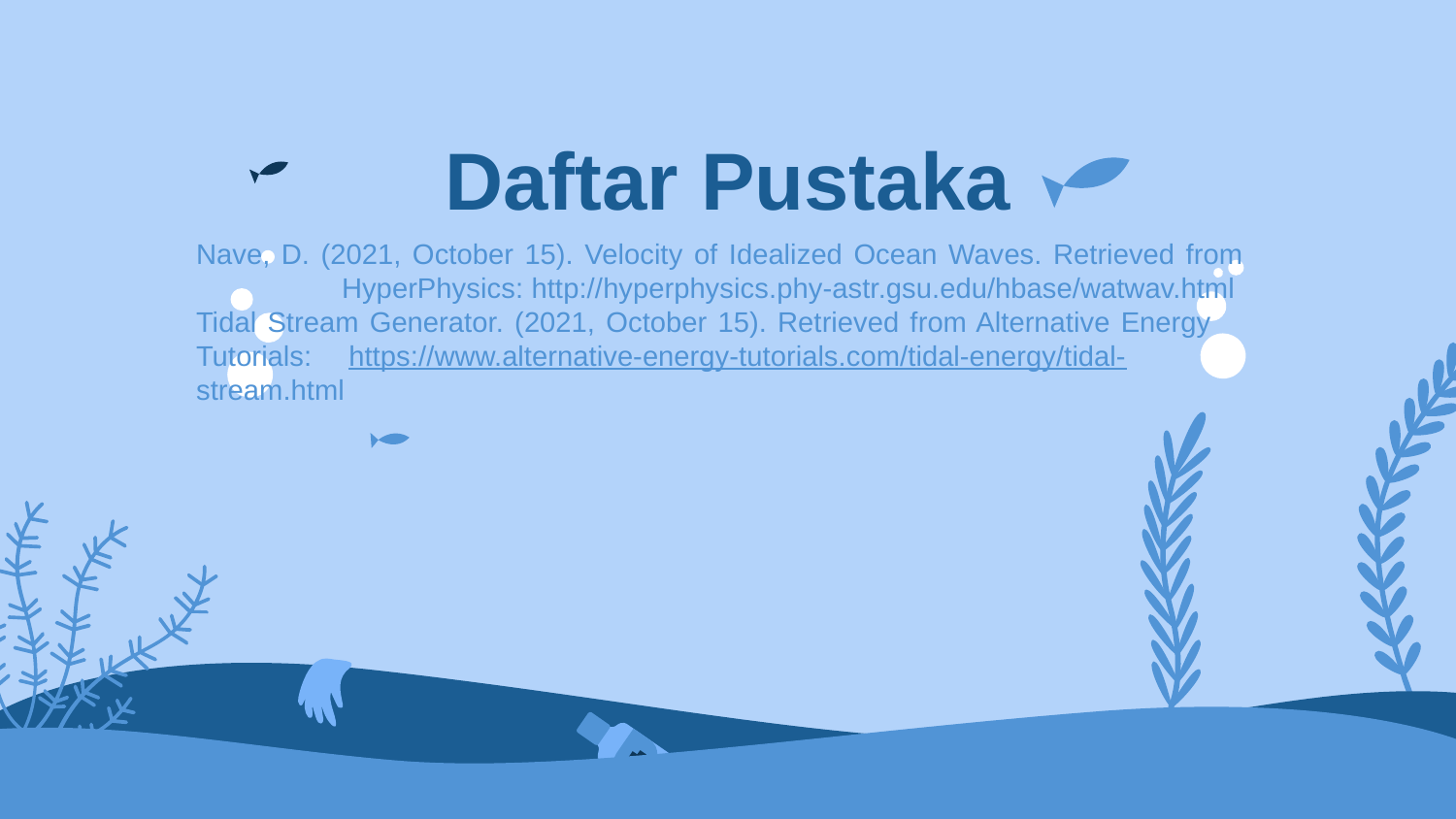

# Daftar Pustaka
Nave, D. (2021, October 15). Velocity of Idealized Ocean Waves. Retrieved from 	HyperPhysics: http://hyperphysics.phy-astr.gsu.edu/hbase/watwav.html
Tidal Stream Generator. (2021, October 15). Retrieved from Alternative Energy 	Tutorials: https://www.alternative-energy-tutorials.com/tidal-energy/tidal-	stream.html